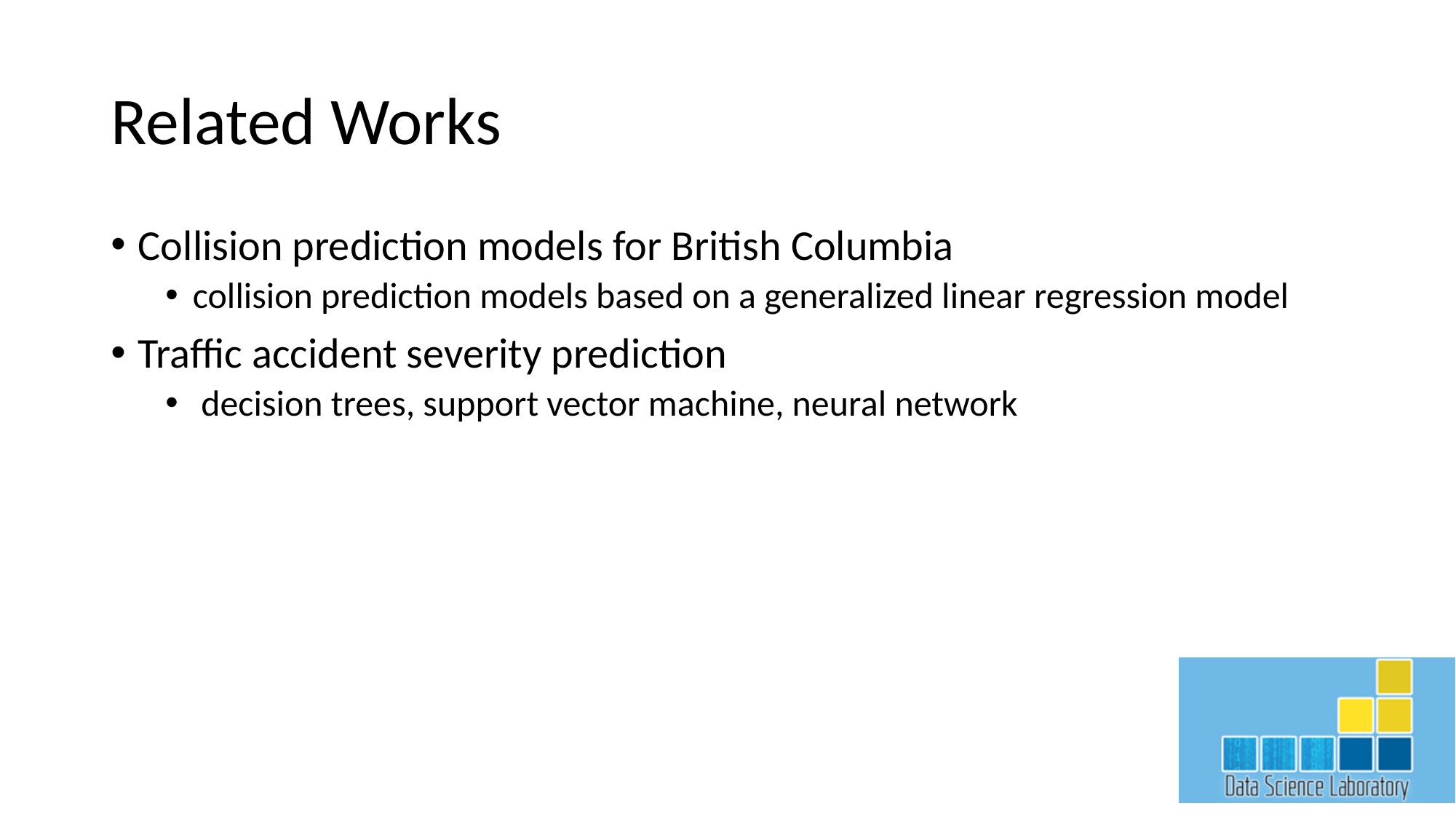

# Related Works
Collision prediction models for British Columbia
collision prediction models based on a generalized linear regression model
Traffic accident severity prediction
 decision trees, support vector machine, neural network